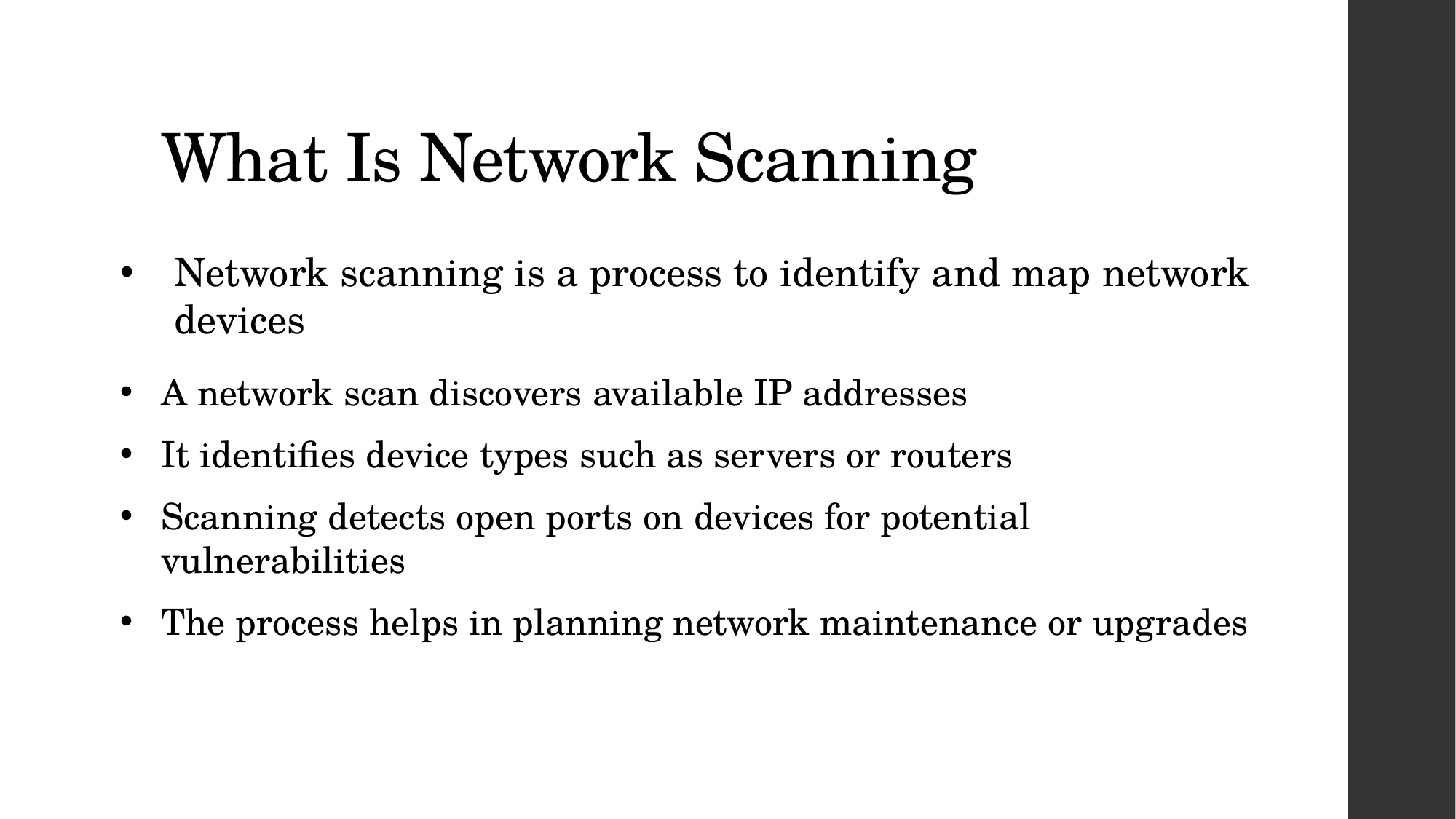

# What Is Network Scanning

Network scanning is a process to identify and map network devices
A network scan discovers available IP addresses
It identifies device types such as servers or routers
Scanning detects open ports on devices for potential vulnerabilities
The process helps in planning network maintenance or upgrades